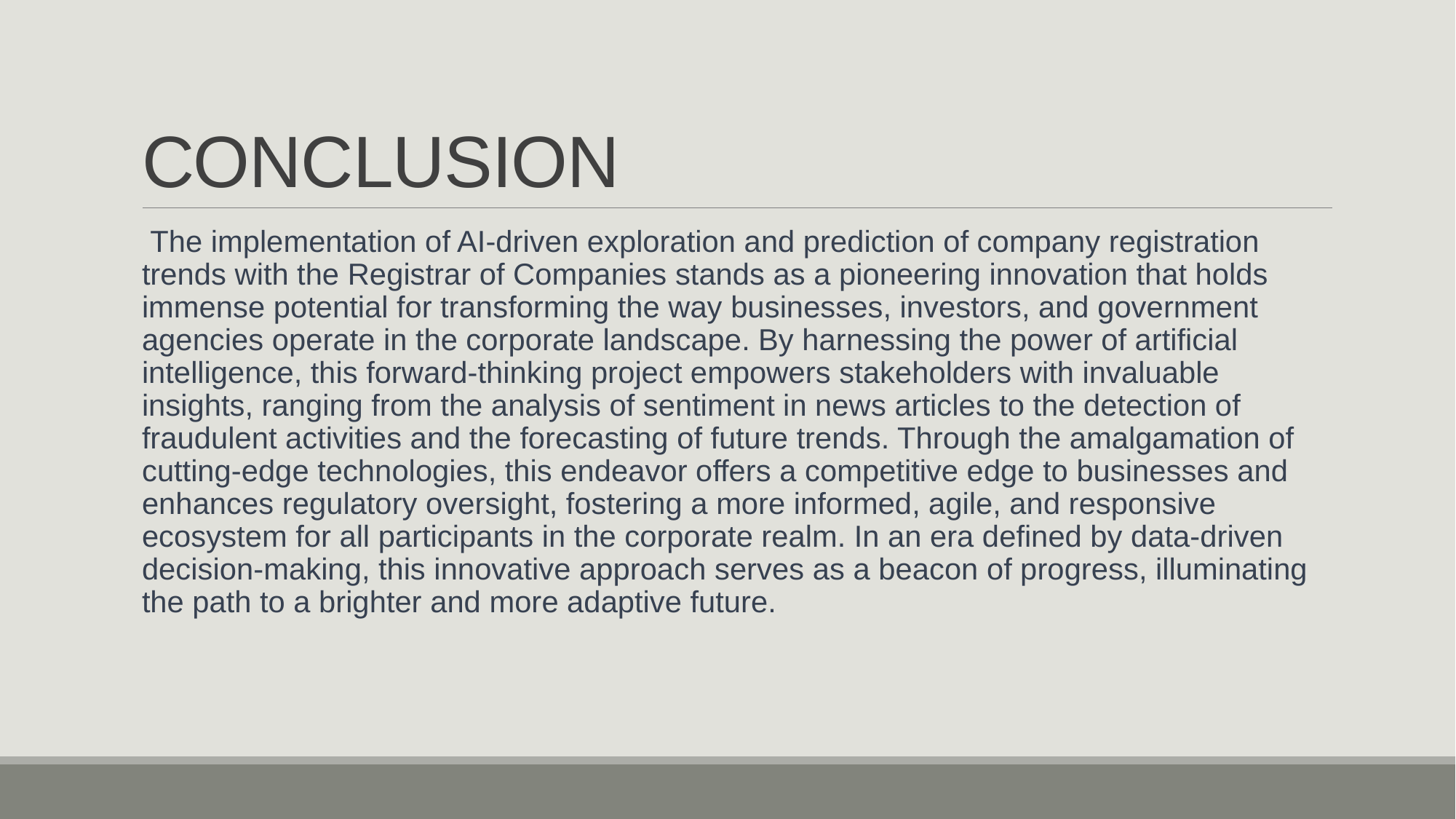

# CONCLUSION
 The implementation of AI-driven exploration and prediction of company registration trends with the Registrar of Companies stands as a pioneering innovation that holds immense potential for transforming the way businesses, investors, and government agencies operate in the corporate landscape. By harnessing the power of artificial intelligence, this forward-thinking project empowers stakeholders with invaluable insights, ranging from the analysis of sentiment in news articles to the detection of fraudulent activities and the forecasting of future trends. Through the amalgamation of cutting-edge technologies, this endeavor offers a competitive edge to businesses and enhances regulatory oversight, fostering a more informed, agile, and responsive ecosystem for all participants in the corporate realm. In an era defined by data-driven decision-making, this innovative approach serves as a beacon of progress, illuminating the path to a brighter and more adaptive future.